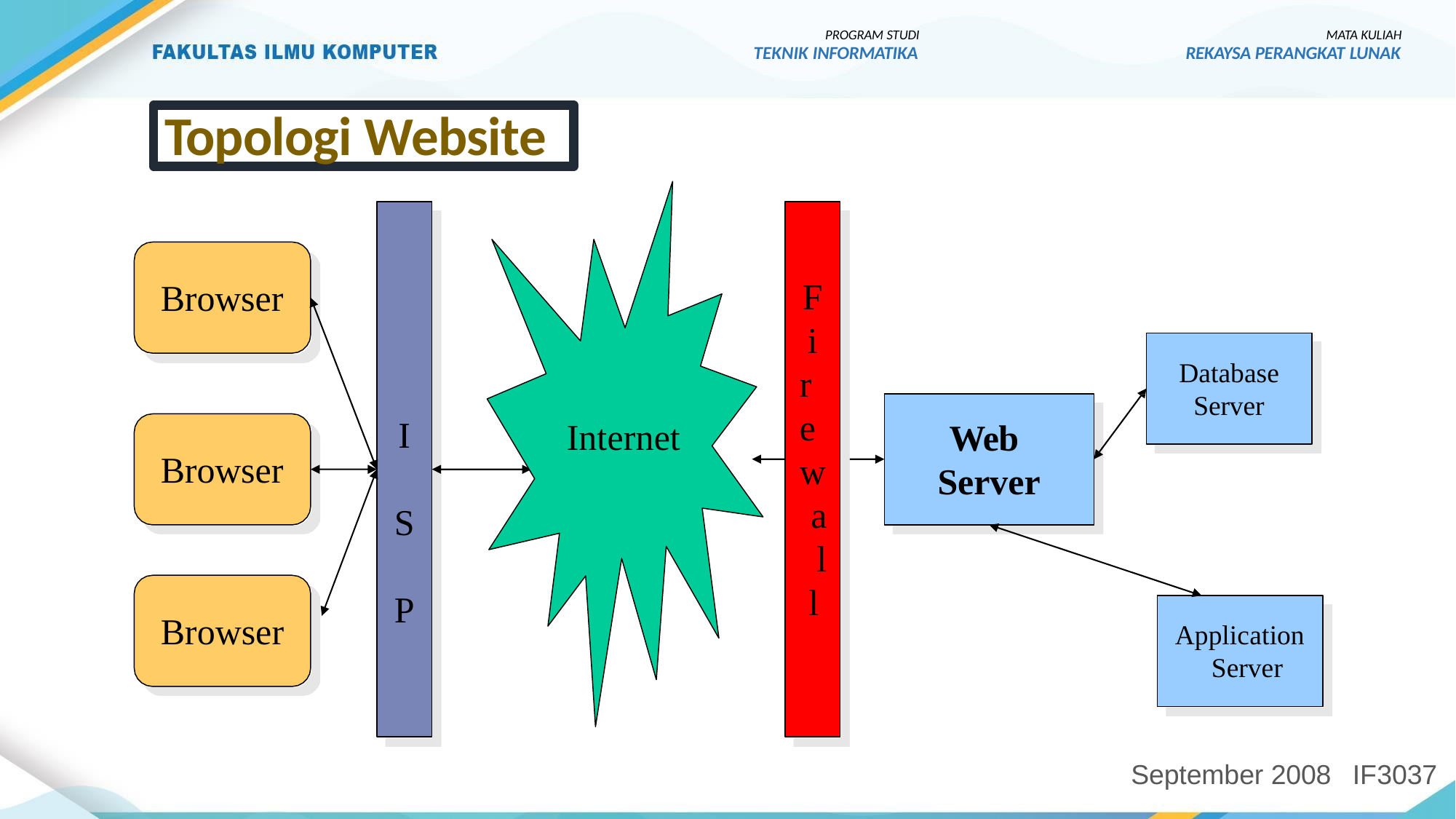

PROGRAM STUDI
TEKNIK INFORMATIKA
MATA KULIAH
REKAYSA PERANGKAT LUNAK
Topologi Website

I  S  P

F
i  r  e  w  a  l  l

Browser

Database
Server

Web
Server
Internet

Browser

Application  Server
Browser
September 2008
IF3037